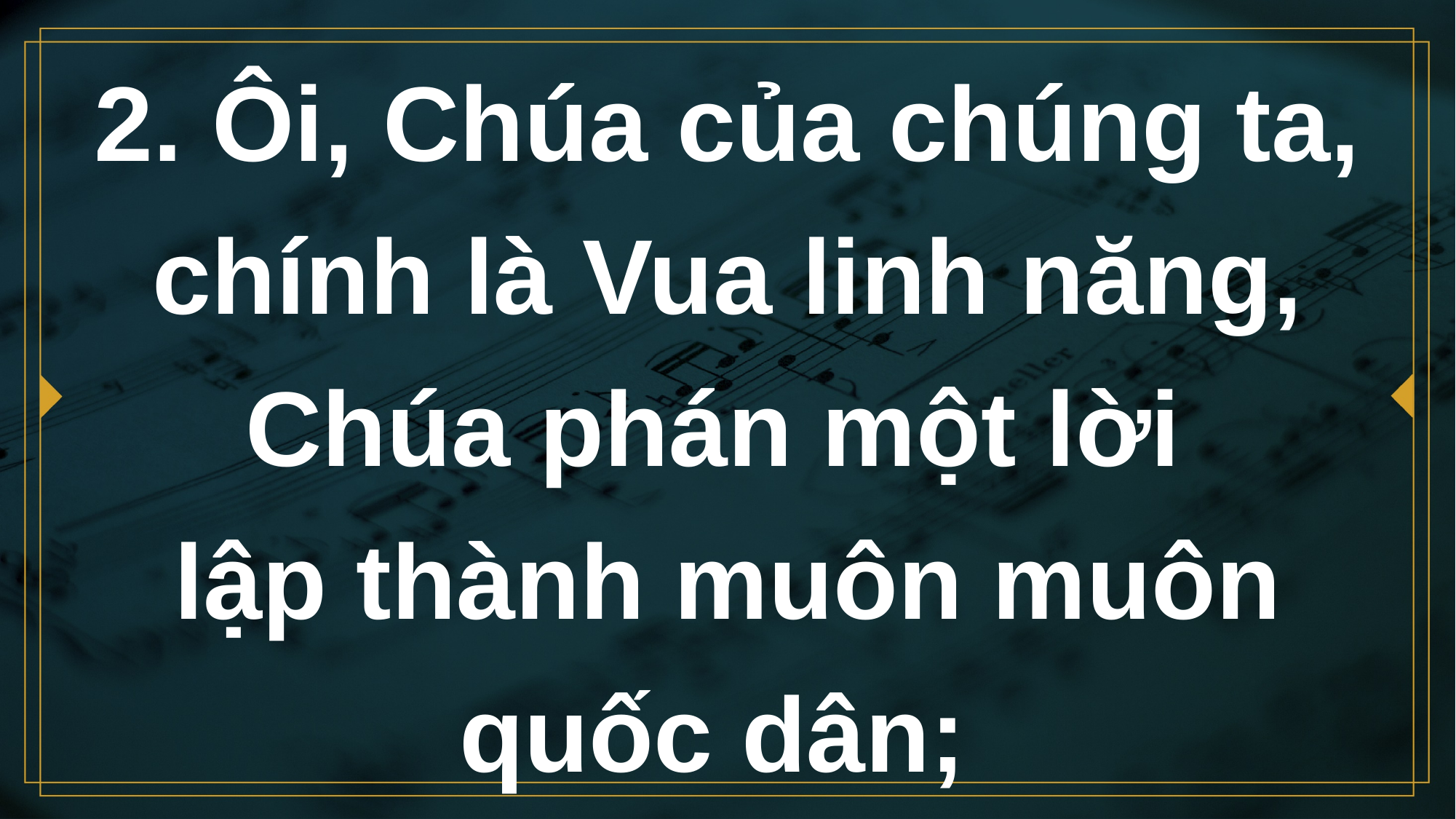

# 2. Ôi, Chúa của chúng ta, chính là Vua linh năng, Chúa phán một lời lập thành muôn muôn quốc dân;